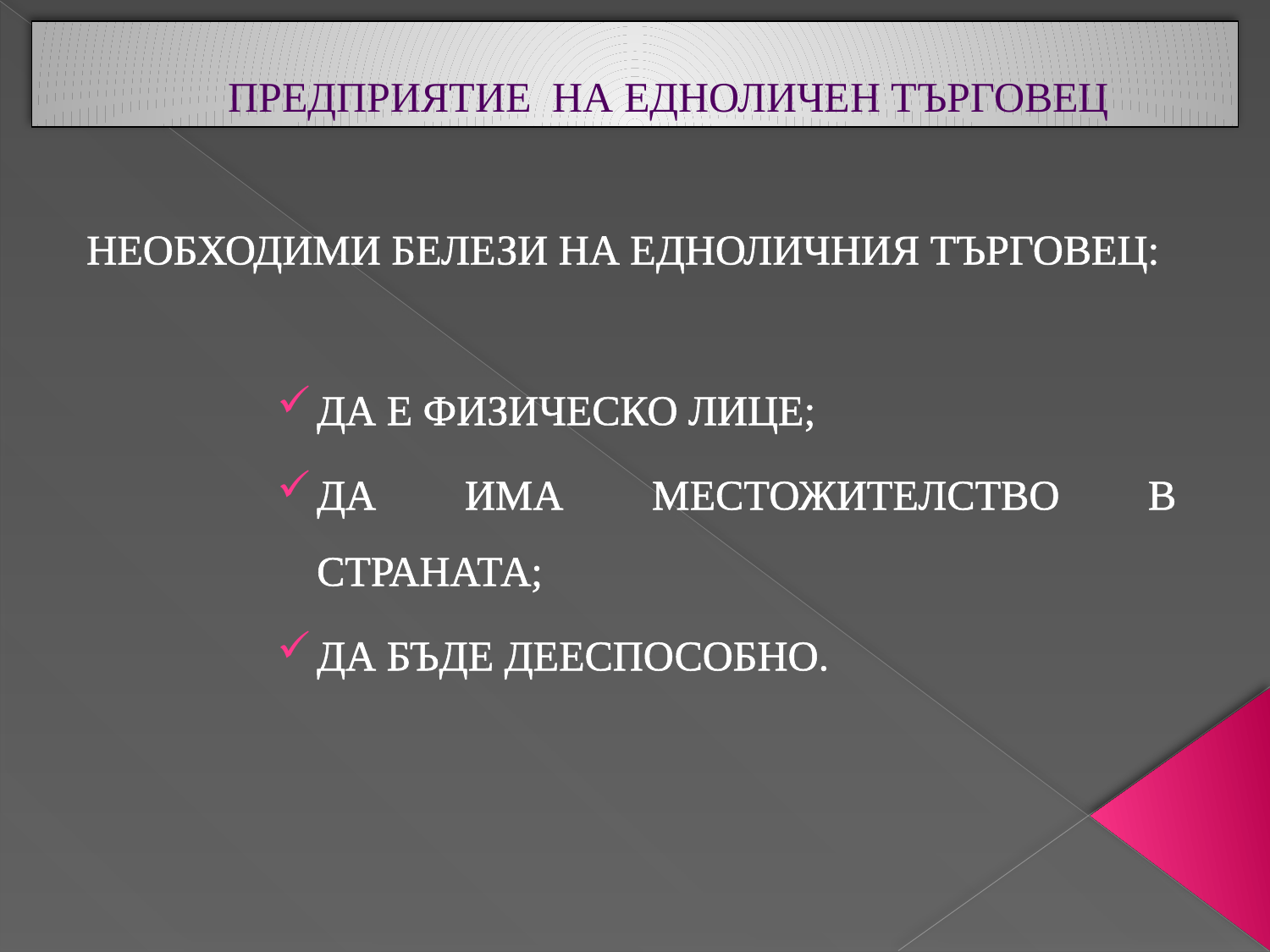

# ПРЕДПРИЯТИЕ  НА ЕДНОЛИЧЕН ТЪРГОВЕЦ
НЕОБХОДИМИ БЕЛЕЗИ НА ЕДНОЛИЧНИЯ ТЪРГОВЕЦ:

ДА Е ФИЗИЧЕСКО ЛИЦЕ;
ДА ИМА МЕСТОЖИТЕЛСТВО В СТРАНАТА;
ДА БЪДЕ ДЕЕСПОСОБНО.